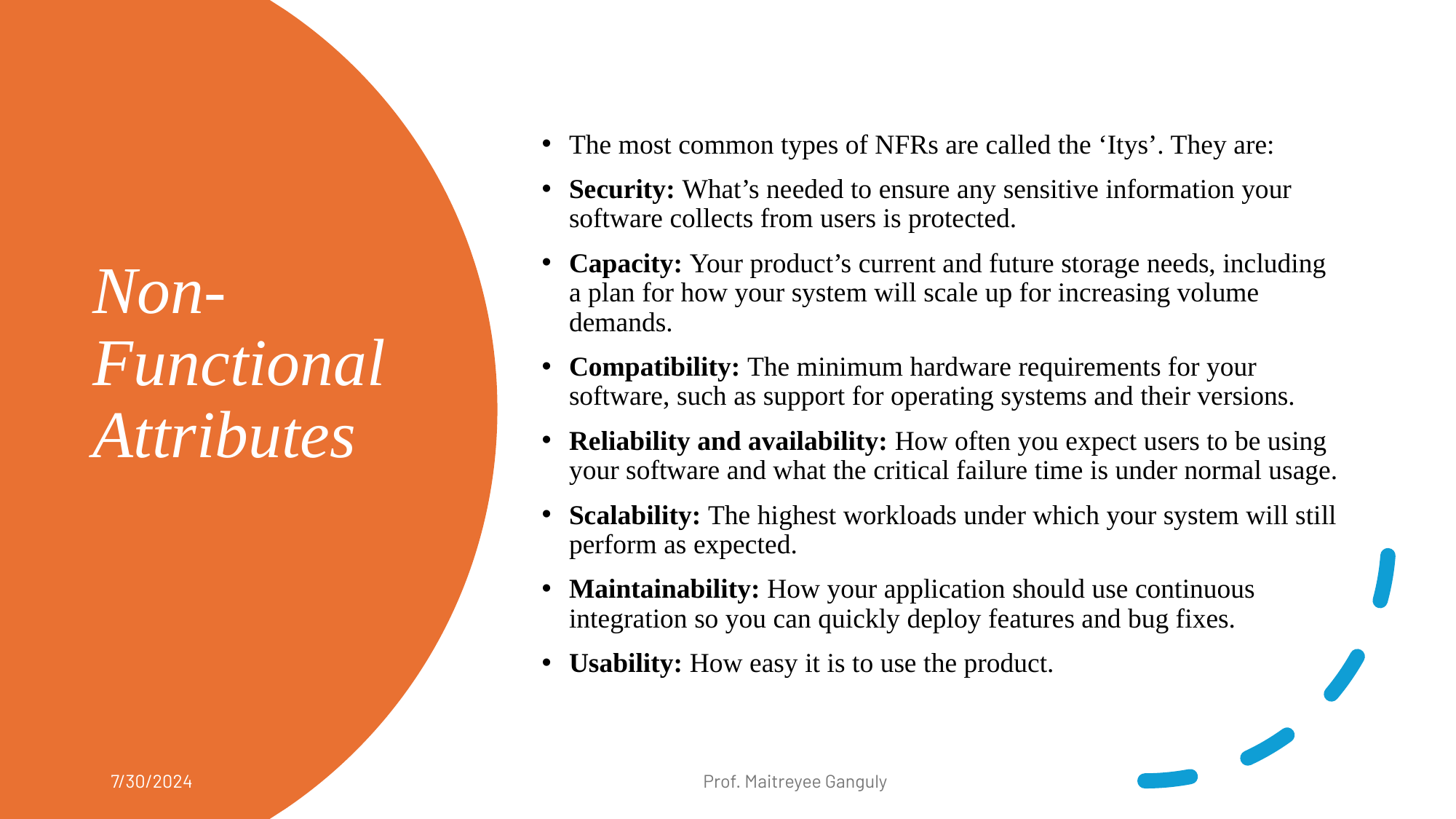

The most common types of NFRs are called the ‘Itys’. They are:
Security: What’s needed to ensure any sensitive information your software collects from users is protected.
Capacity: Your product’s current and future storage needs, including a plan for how your system will scale up for increasing volume demands.
Compatibility: The minimum hardware requirements for your software, such as support for operating systems and their versions.
Reliability and availability: How often you expect users to be using your software and what the critical failure time is under normal usage.
Scalability: The highest workloads under which your system will still perform as expected.
Maintainability: How your application should use continuous integration so you can quickly deploy features and bug fixes.
Usability: How easy it is to use the product.
# Non-Functional Attributes

7/30/2024
Prof. Maitreyee Ganguly